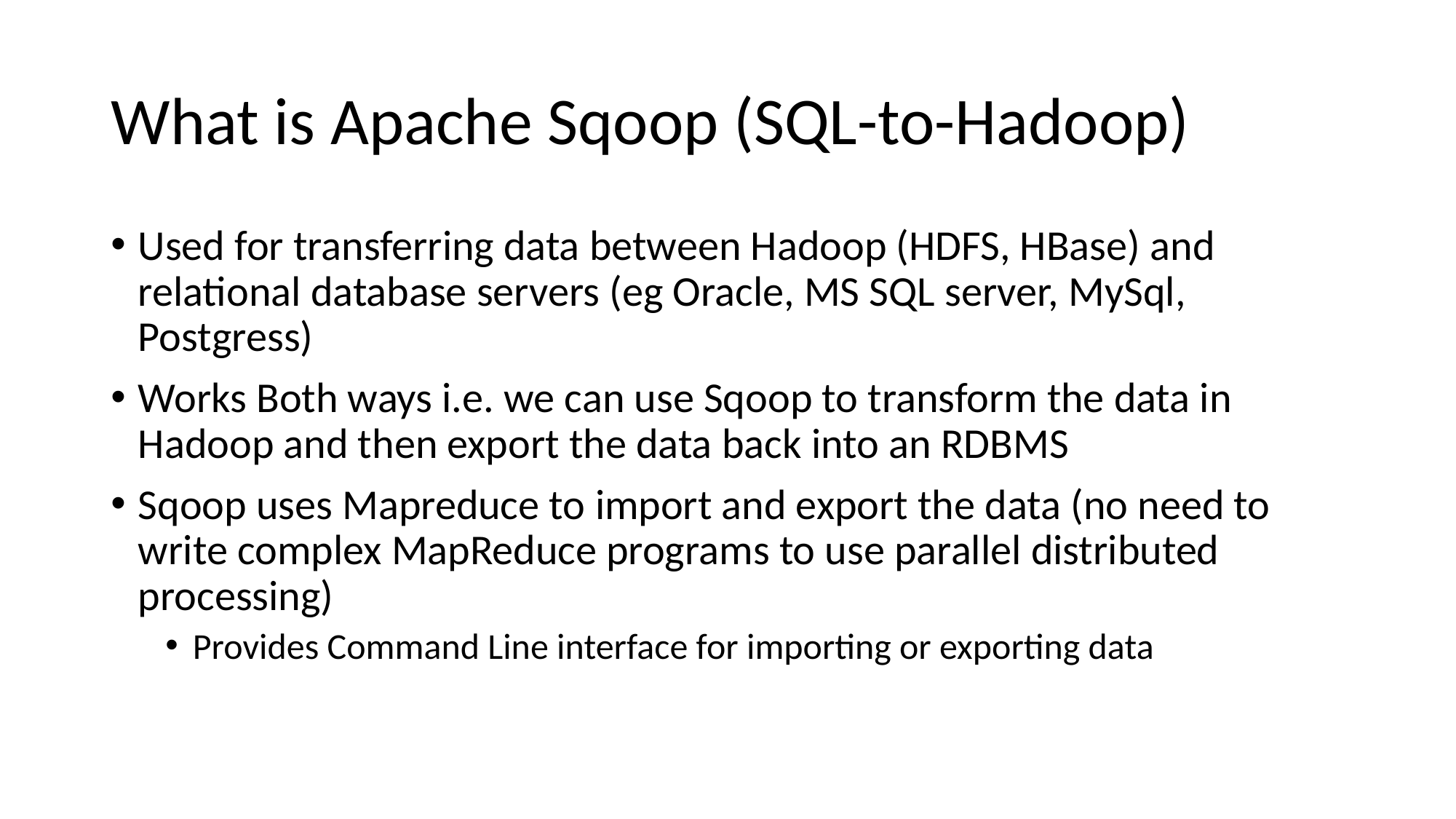

# What is Apache Sqoop (SQL-to-Hadoop)
Used for transferring data between Hadoop (HDFS, HBase) and relational database servers (eg Oracle, MS SQL server, MySql, Postgress)
Works Both ways i.e. we can use Sqoop to transform the data in Hadoop and then export the data back into an RDBMS
Sqoop uses Mapreduce to import and export the data (no need to write complex MapReduce programs to use parallel distributed processing)
Provides Command Line interface for importing or exporting data